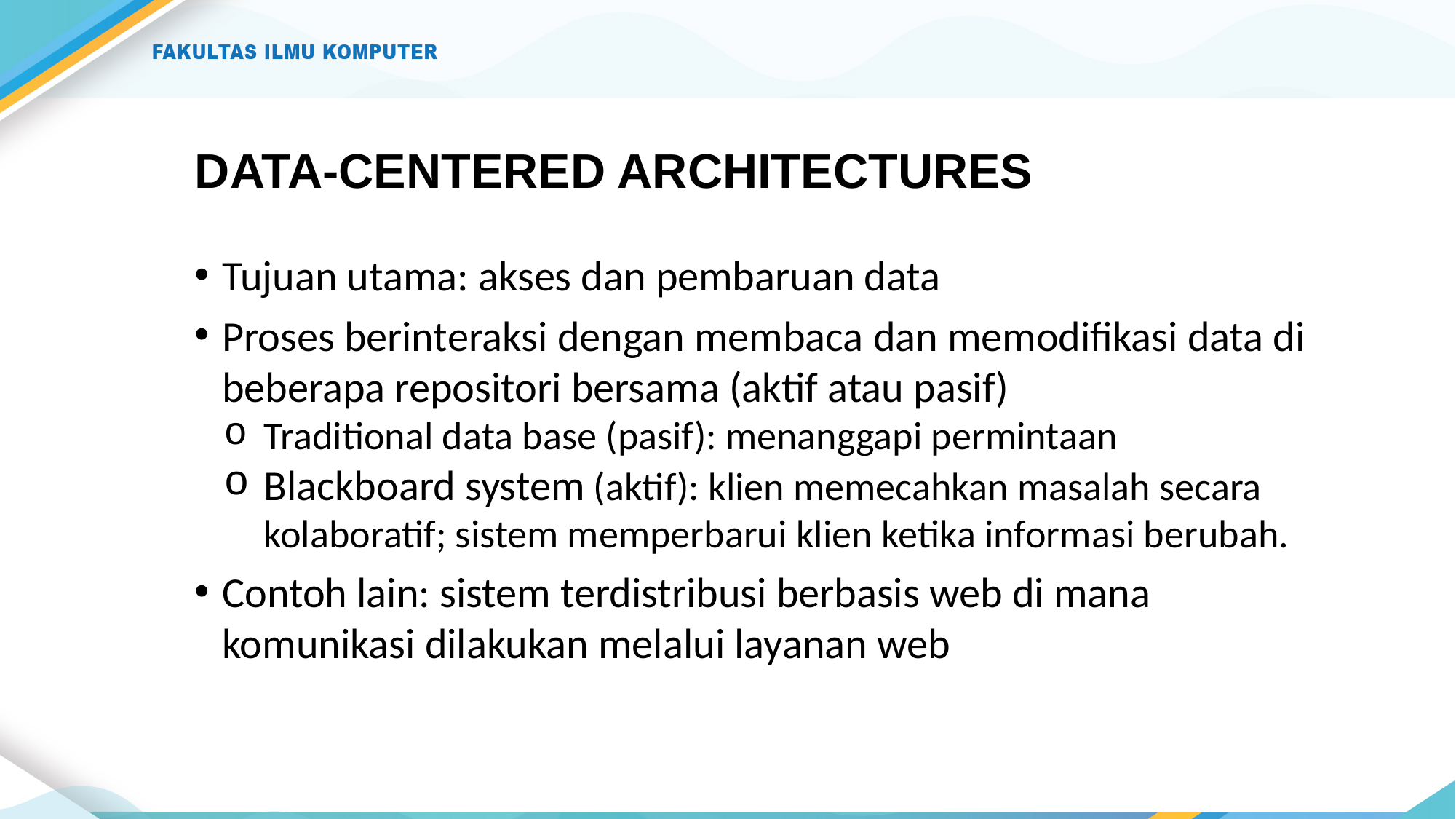

# DATA-CENTERED ARCHITECTURES
Tujuan utama: akses dan pembaruan data
Proses berinteraksi dengan membaca dan memodifikasi data di beberapa repositori bersama (aktif atau pasif)
Traditional data base (pasif): menanggapi permintaan
Blackboard system (aktif): klien memecahkan masalah secara kolaboratif; sistem memperbarui klien ketika informasi berubah.
Contoh lain: sistem terdistribusi berbasis web di mana komunikasi dilakukan melalui layanan web